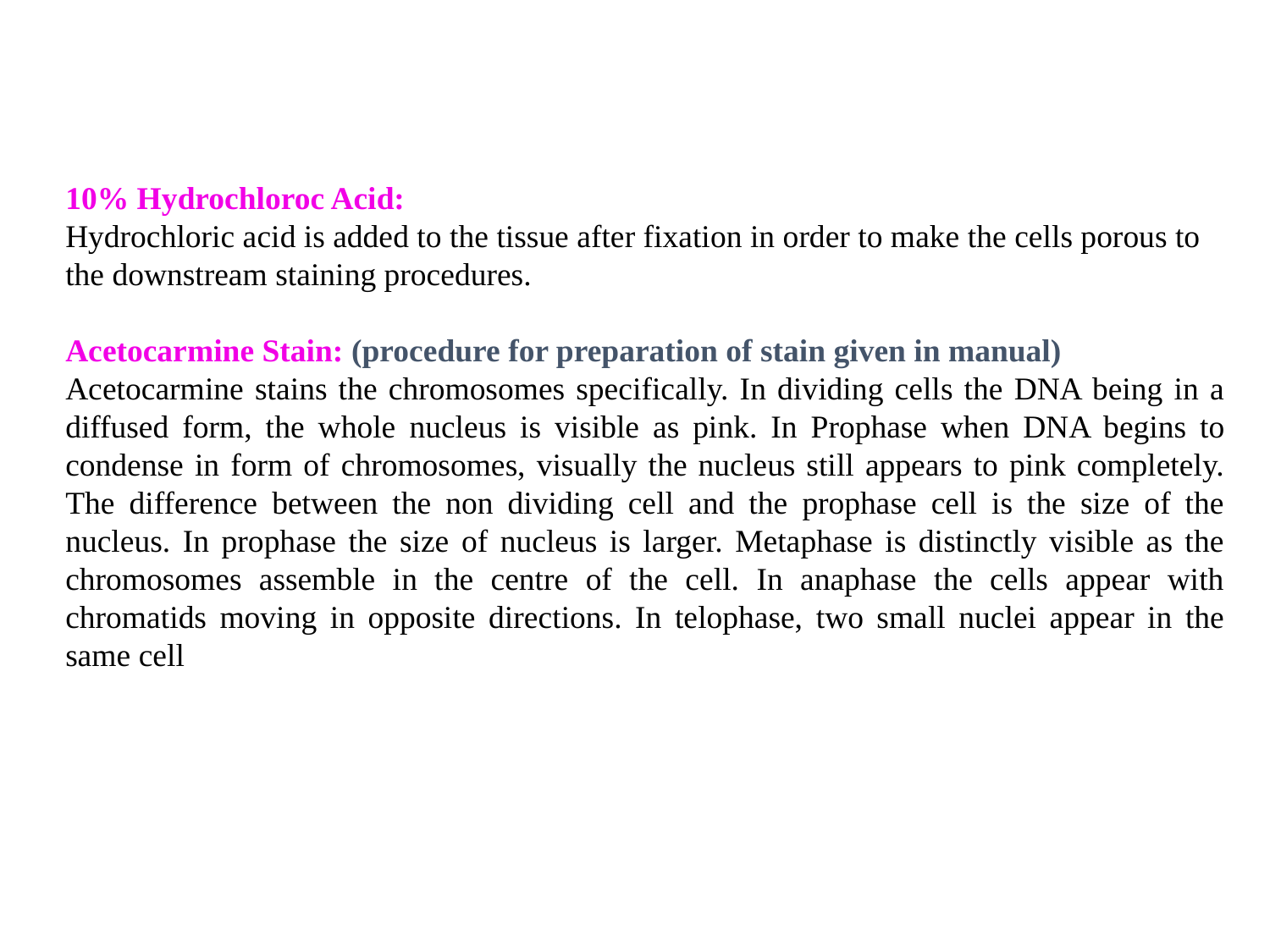

10% Hydrochloroc Acid:
Hydrochloric acid is added to the tissue after fixation in order to make the cells porous to the downstream staining procedures.

Acetocarmine Stain: (procedure for preparation of stain given in manual)
Acetocarmine stains the chromosomes specifically. In dividing cells the DNA being in a diffused form, the whole nucleus is visible as pink. In Prophase when DNA begins to condense in form of chromosomes, visually the nucleus still appears to pink completely. The difference between the non dividing cell and the prophase cell is the size of the nucleus. In prophase the size of nucleus is larger. Metaphase is distinctly visible as the chromosomes assemble in the centre of the cell. In anaphase the cells appear with chromatids moving in opposite directions. In telophase, two small nuclei appear in the same cell